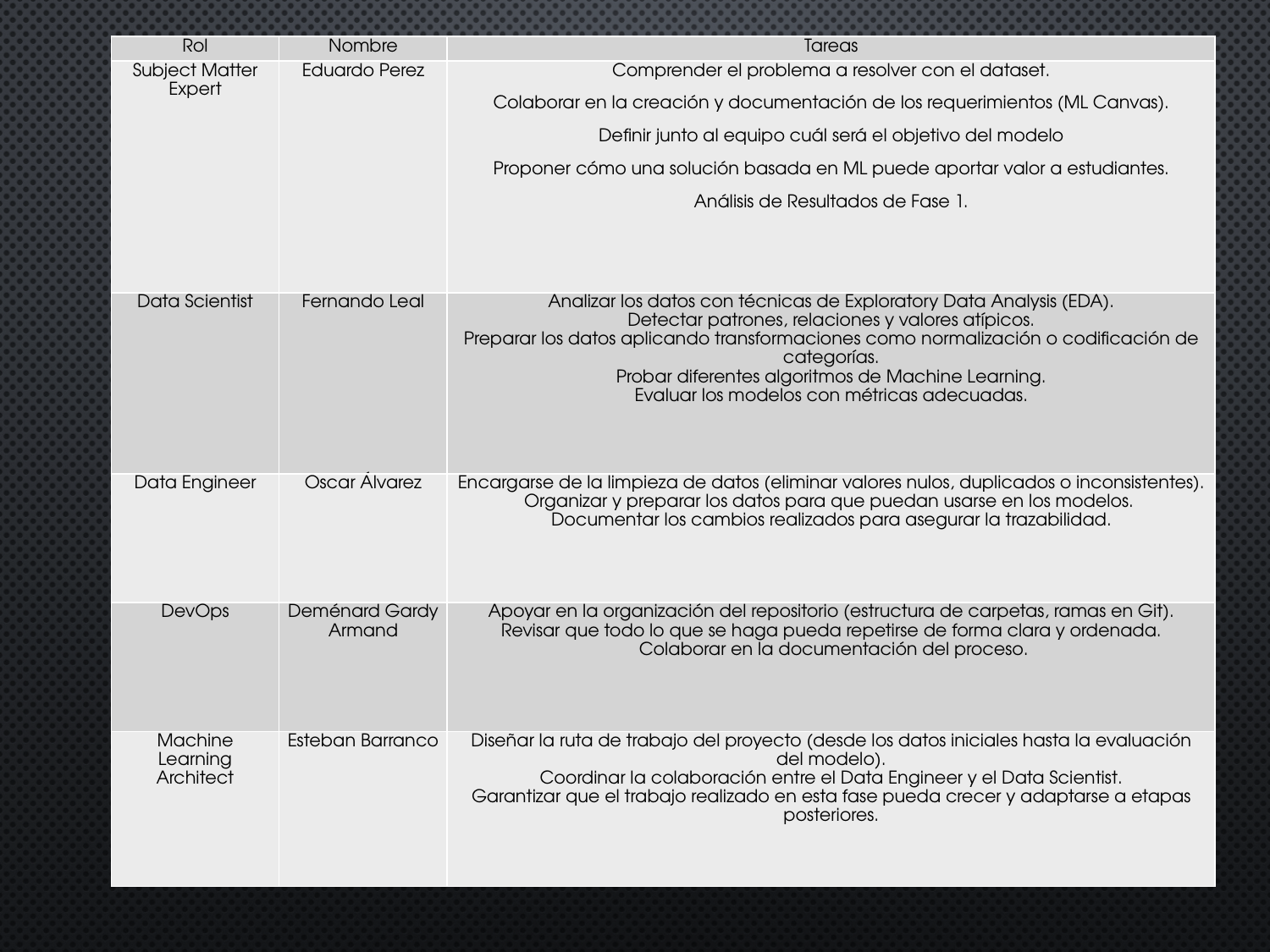

| Rol | Nombre | Tareas |
| --- | --- | --- |
| Subject Matter Expert | Eduardo Perez | Comprender el problema a resolver con el dataset. Colaborar en la creación y documentación de los requerimientos (ML Canvas). Definir junto al equipo cuál será el objetivo del modelo Proponer cómo una solución basada en ML puede aportar valor a estudiantes. Análisis de Resultados de Fase 1. |
| Data Scientist | Fernando Leal | Analizar los datos con técnicas de Exploratory Data Analysis (EDA). Detectar patrones, relaciones y valores atípicos. Preparar los datos aplicando transformaciones como normalización o codificación de categorías. Probar diferentes algoritmos de Machine Learning. Evaluar los modelos con métricas adecuadas. |
| Data Engineer | Oscar Álvarez | Encargarse de la limpieza de datos (eliminar valores nulos, duplicados o inconsistentes). Organizar y preparar los datos para que puedan usarse en los modelos. Documentar los cambios realizados para asegurar la trazabilidad. |
| DevOps | Deménard Gardy Armand | Apoyar en la organización del repositorio (estructura de carpetas, ramas en Git). Revisar que todo lo que se haga pueda repetirse de forma clara y ordenada. Colaborar en la documentación del proceso. |
| Machine Learning Architect | Esteban Barranco | Diseñar la ruta de trabajo del proyecto (desde los datos iniciales hasta la evaluación del modelo). Coordinar la colaboración entre el Data Engineer y el Data Scientist. Garantizar que el trabajo realizado en esta fase pueda crecer y adaptarse a etapas posteriores. |